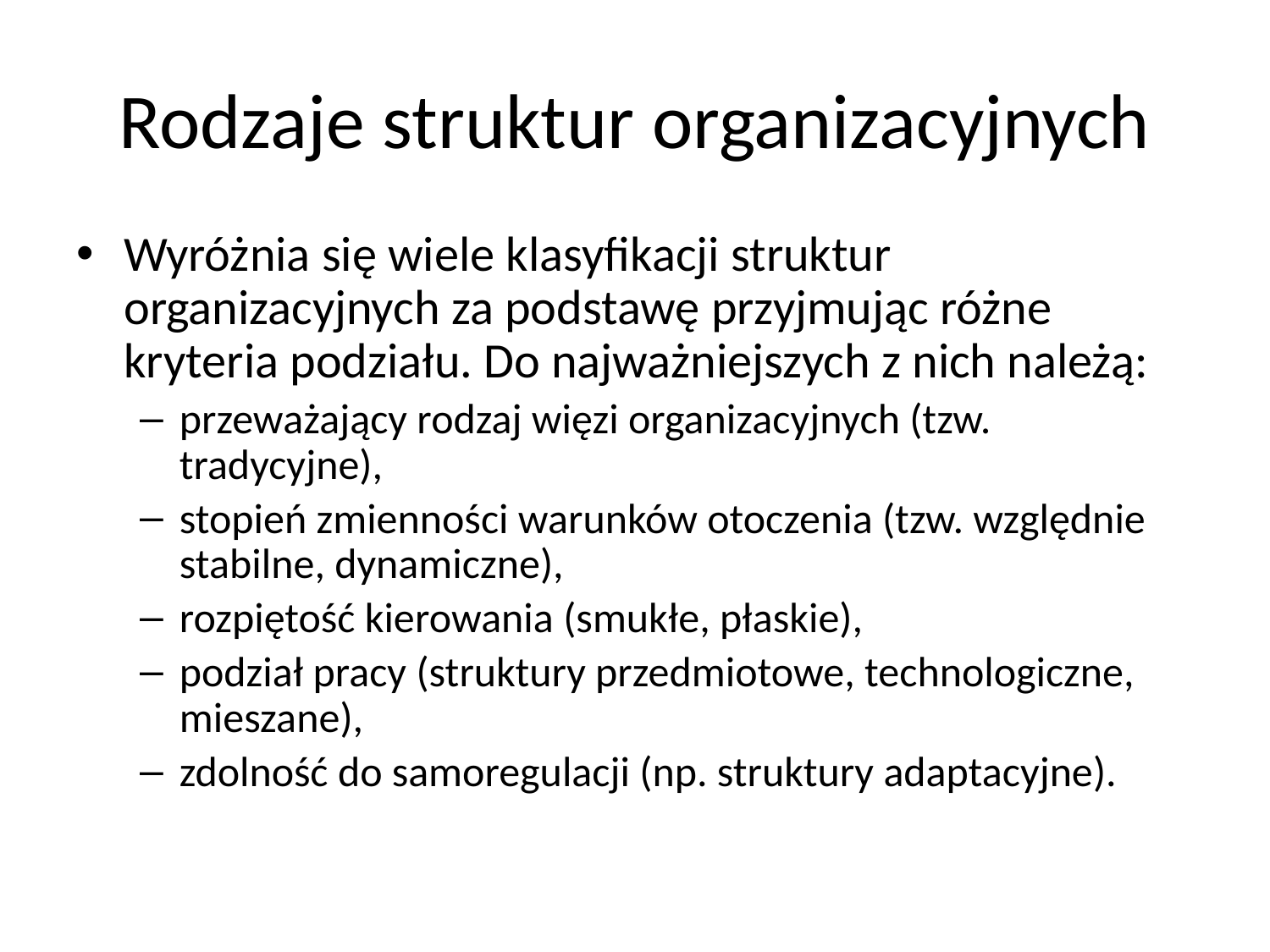

# Rodzaje struktur organizacyjnych
Wyróżnia się wiele klasyfikacji struktur organizacyjnych za podstawę przyjmując różne kryteria podziału. Do najważniejszych z nich należą:
przeważający rodzaj więzi organizacyjnych (tzw. tradycyjne),
stopień zmienności warunków otoczenia (tzw. względnie stabilne, dynamiczne),
rozpiętość kierowania (smukłe, płaskie),
podział pracy (struktury przedmiotowe, technologiczne, mieszane),
zdolność do samoregulacji (np. struktury adaptacyjne).